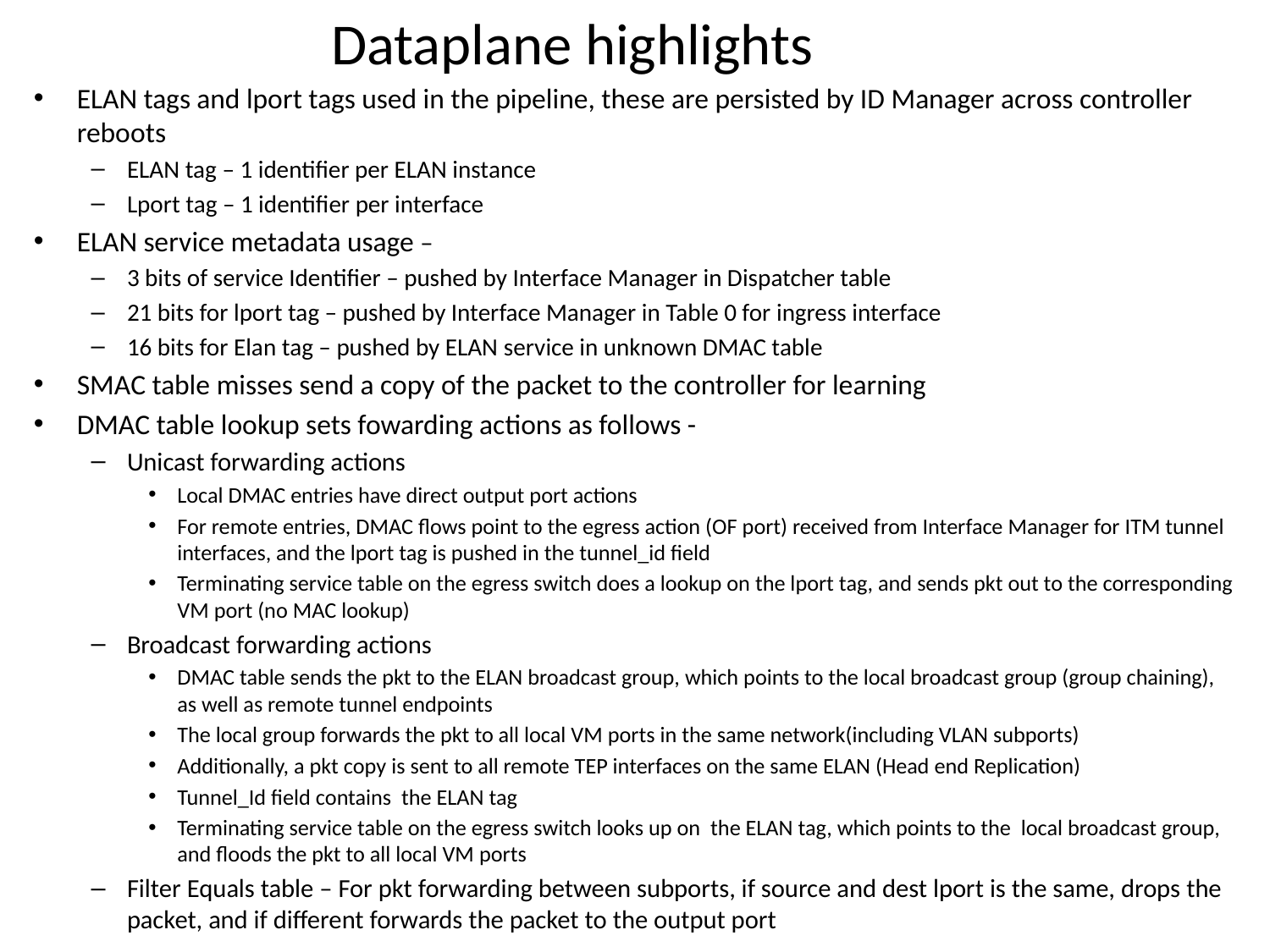

# Dataplane highlights
ELAN tags and lport tags used in the pipeline, these are persisted by ID Manager across controller reboots
ELAN tag – 1 identifier per ELAN instance
Lport tag – 1 identifier per interface
ELAN service metadata usage –
3 bits of service Identifier – pushed by Interface Manager in Dispatcher table
21 bits for lport tag – pushed by Interface Manager in Table 0 for ingress interface
16 bits for Elan tag – pushed by ELAN service in unknown DMAC table
SMAC table misses send a copy of the packet to the controller for learning
DMAC table lookup sets fowarding actions as follows -
Unicast forwarding actions
Local DMAC entries have direct output port actions
For remote entries, DMAC flows point to the egress action (OF port) received from Interface Manager for ITM tunnel interfaces, and the lport tag is pushed in the tunnel_id field
Terminating service table on the egress switch does a lookup on the lport tag, and sends pkt out to the corresponding VM port (no MAC lookup)
Broadcast forwarding actions
DMAC table sends the pkt to the ELAN broadcast group, which points to the local broadcast group (group chaining), as well as remote tunnel endpoints
The local group forwards the pkt to all local VM ports in the same network(including VLAN subports)
Additionally, a pkt copy is sent to all remote TEP interfaces on the same ELAN (Head end Replication)
Tunnel_Id field contains  the ELAN tag
Terminating service table on the egress switch looks up on  the ELAN tag, which points to the  local broadcast group, and floods the pkt to all local VM ports
Filter Equals table – For pkt forwarding between subports, if source and dest lport is the same, drops the packet, and if different forwards the packet to the output port